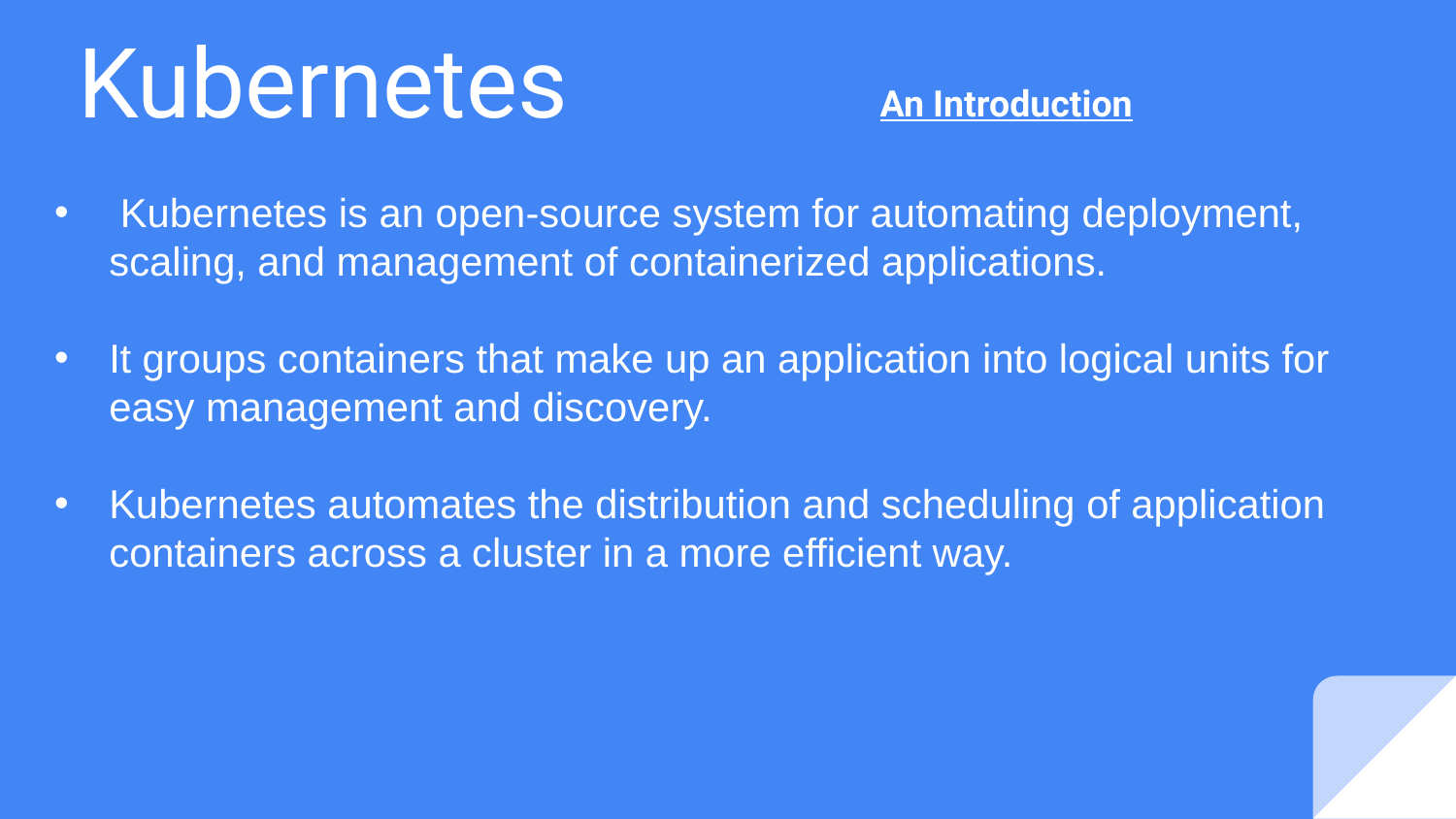

# Kubernetes
An Introduction
 Kubernetes is an open-source system for automating deployment, scaling, and management of containerized applications.

It groups containers that make up an application into logical units for easy management and discovery.

Kubernetes automates the distribution and scheduling of application containers across a cluster in a more efficient way.